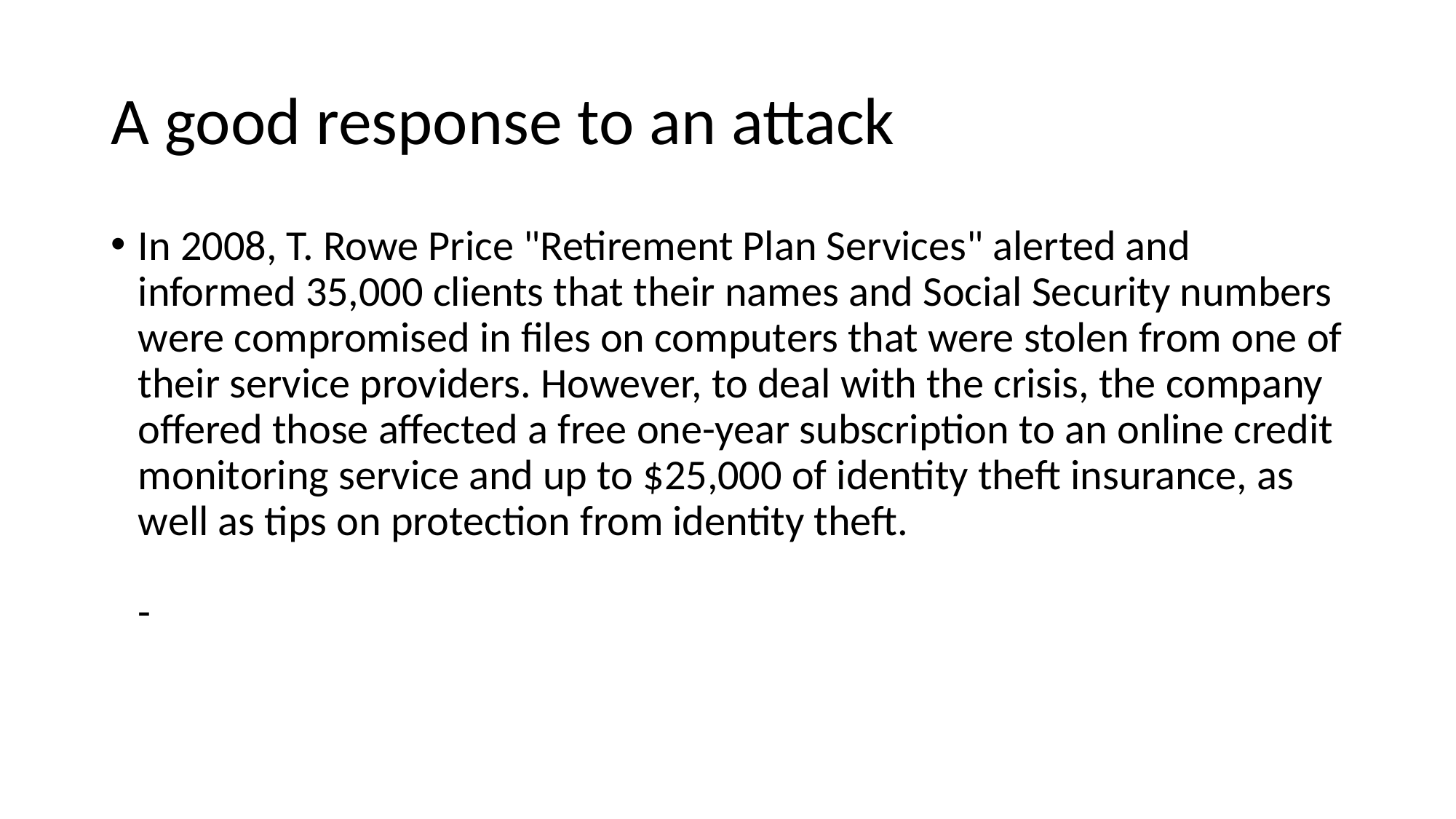

# A good response to an attack
In 2008, T. Rowe Price "Retirement Plan Services" alerted and informed 35,000 clients that their names and Social Security numbers were compromised in files on computers that were stolen from one of their service providers. However, to deal with the crisis, the company offered those affected a free one-year subscription to an online credit monitoring service and up to $25,000 of identity theft insurance, as well as tips on protection from identity theft.
-